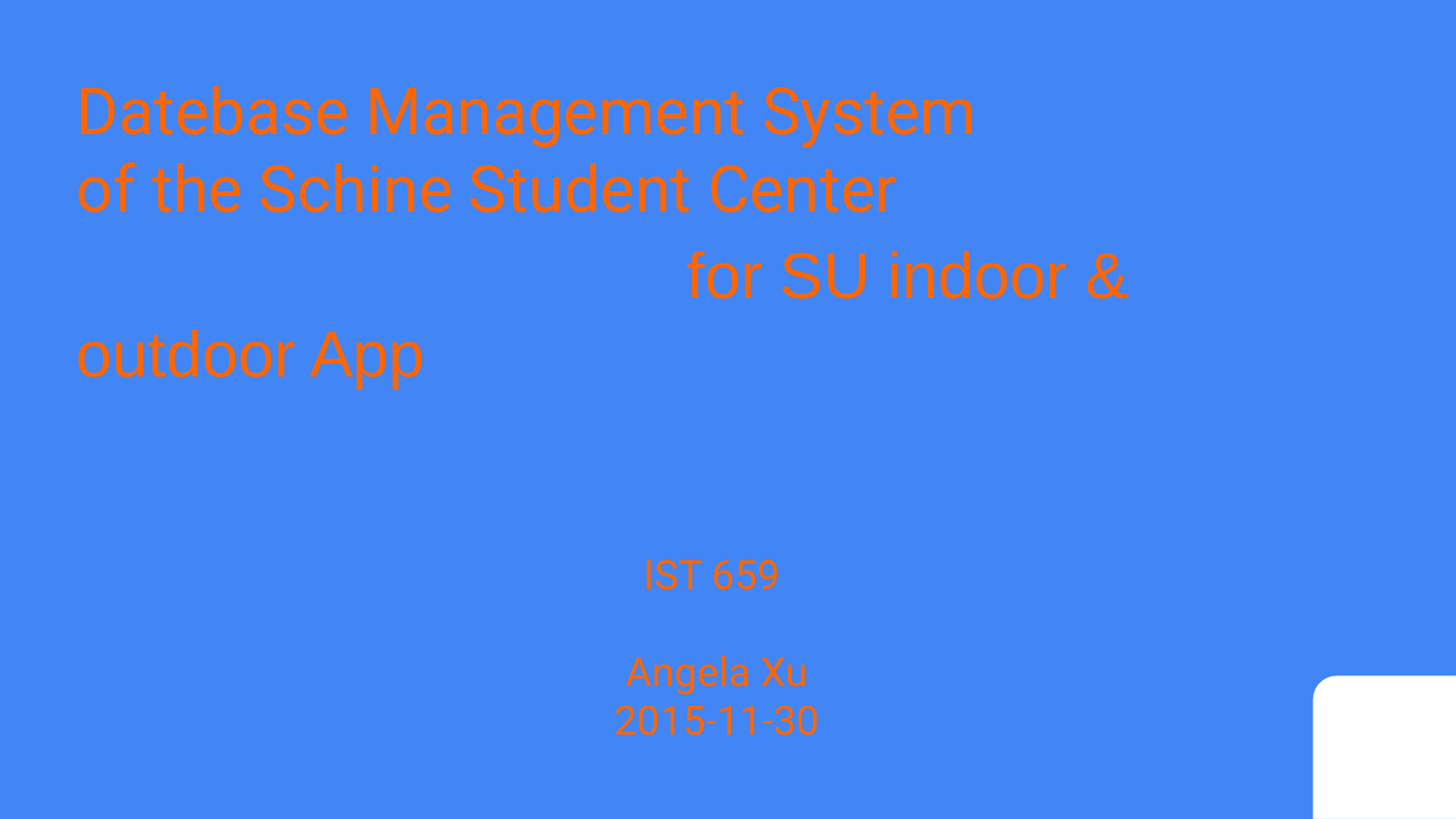

Datebase Management System
of the Schine Student Center
                                  for SU indoor & outdoor App
IST 659

Angela Xu
2015-11-30